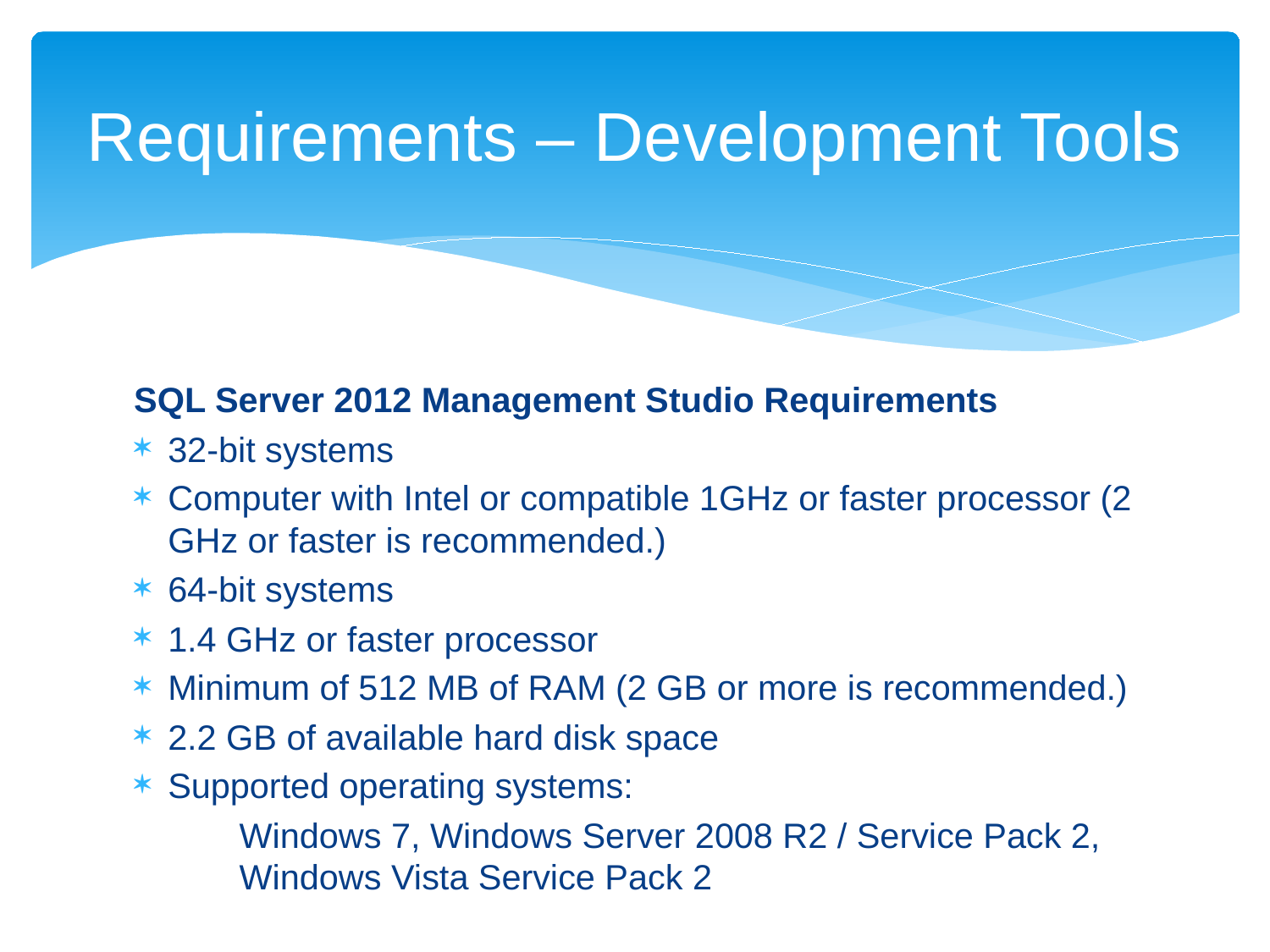

# Requirements – Development Tools
SQL Server 2012 Management Studio Requirements
32-bit systems
Computer with Intel or compatible 1GHz or faster processor (2 GHz or faster is recommended.)
64-bit systems
1.4 GHz or faster processor
Minimum of 512 MB of RAM (2 GB or more is recommended.)
2.2 GB of available hard disk space
Supported operating systems:
	Windows 7, Windows Server 2008 R2 / Service Pack 2, 	Windows Vista Service Pack 2